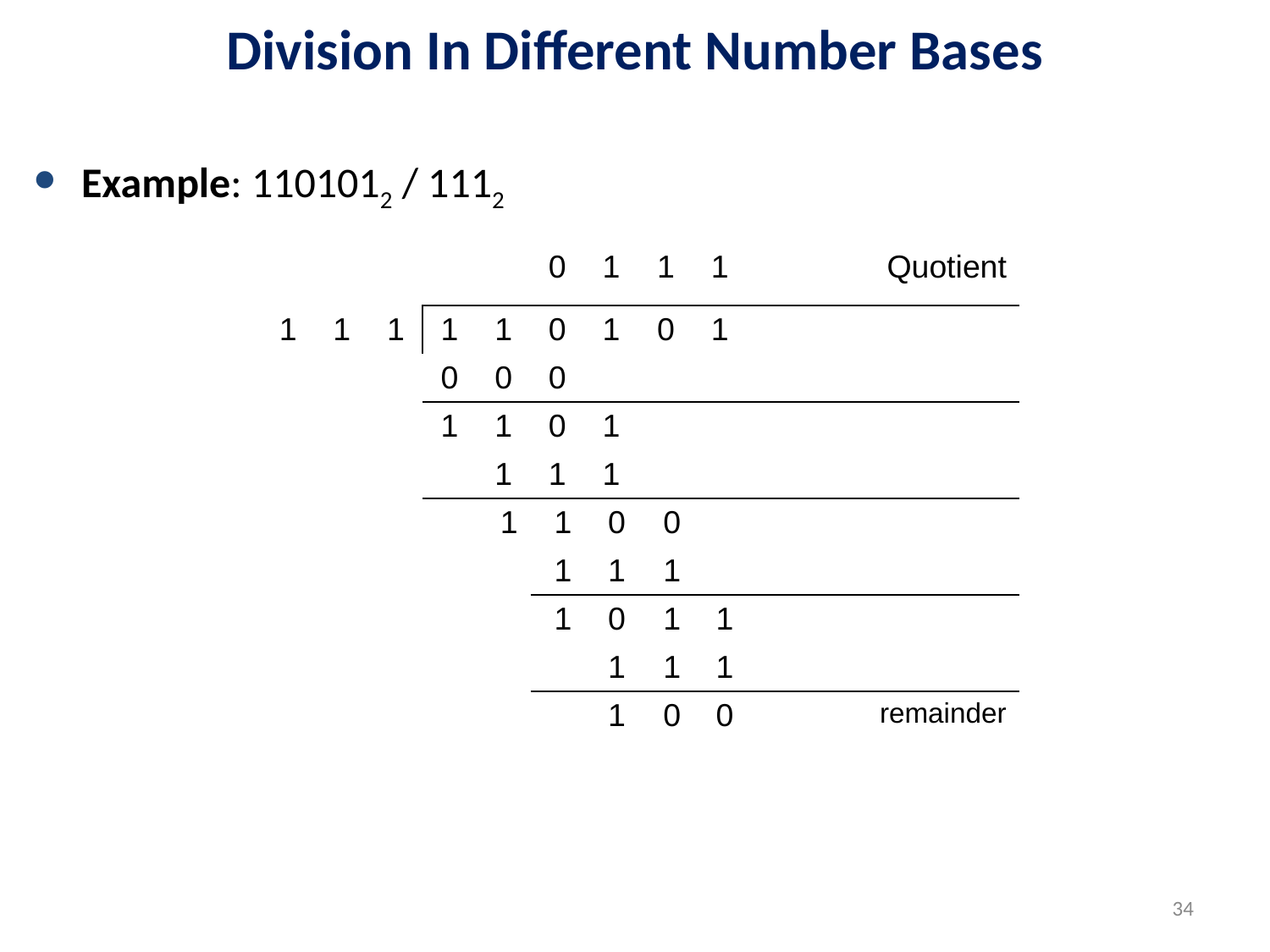

# Division In Different Number Bases
Example: 1101012 / 1112
|  |  |  |  |  | 0 | 1 | 1 | 1 |  | Quotient |  |  |
| --- | --- | --- | --- | --- | --- | --- | --- | --- | --- | --- | --- | --- |
| 1 | 1 | 1 | 1 | 1 | 0 | 1 | 0 | 1 |  |  |  |  |
|  |  |  | 0 | 0 | 0 |  |  |  |  |  |  |  |
|  |  |  | 1 | 1 | 0 | 1 |  |  |  |  |  |  |
|  |  |  |  | 1 | 1 | 1 |  |  |  |  |  |  |
|  |  |  |  | 1 | 1 | 0 | 0 |  |  |  |  |  |
|  |  |  |  |  | 1 | 1 | 1 |  |  |  |  |  |
|  |  |  |  |  | 1 | 0 | 1 | 1 |  |  |  |  |
|  |  |  |  |  |  | 1 | 1 | 1 |  |  |  |  |
|  |  |  |  |  |  | 1 | 0 | 0 |  | remainder |  |  |
|  |  |  |  |  |  |  |  |  |  |  |  |  |
34